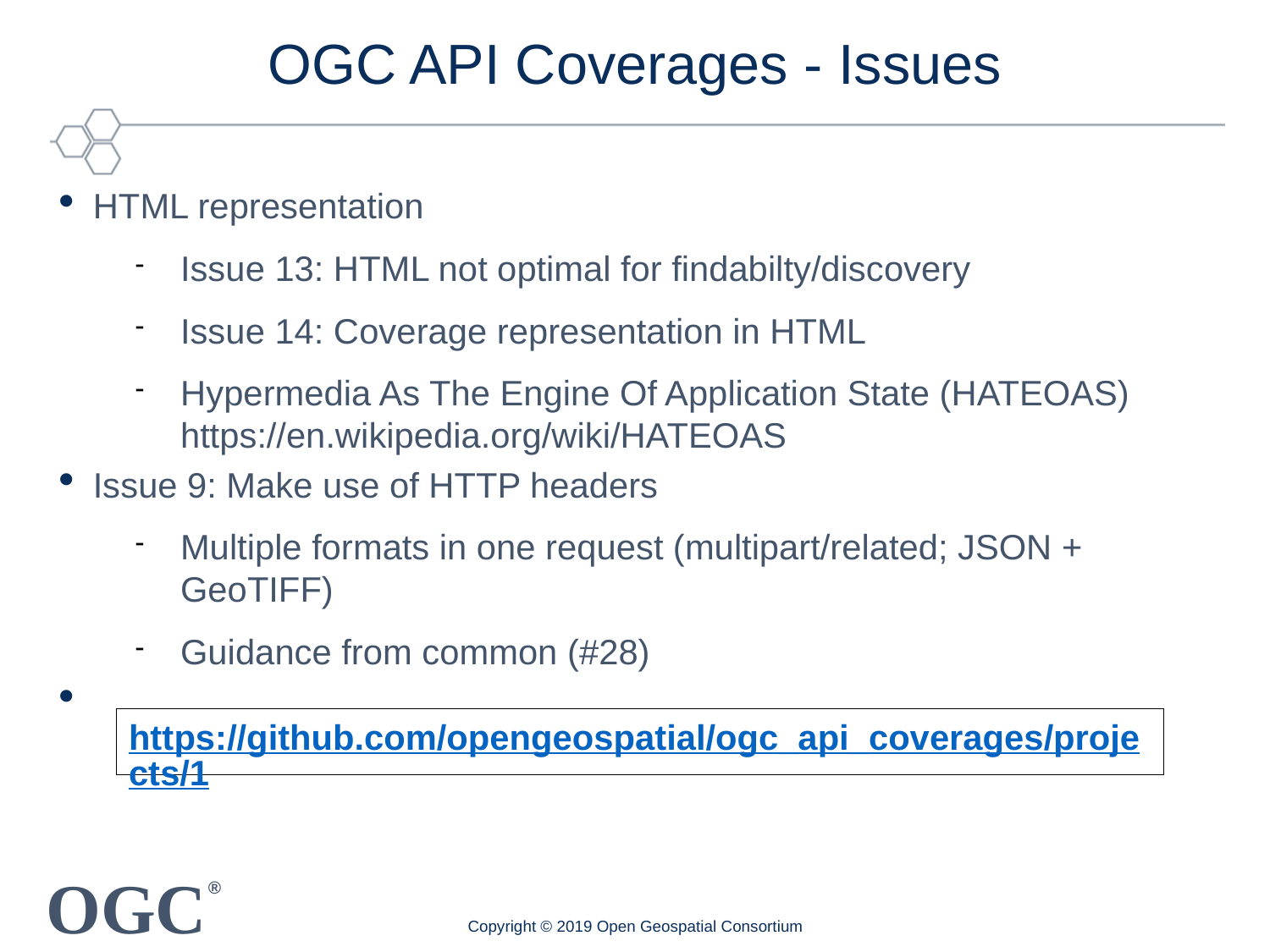

OGC API Coverages - Issues
HTML representation
Issue 13: HTML not optimal for findabilty/discovery
Issue 14: Coverage representation in HTML
Hypermedia As The Engine Of Application State (HATEOAS) https://en.wikipedia.org/wiki/HATEOAS
Issue 9: Make use of HTTP headers
Multiple formats in one request (multipart/related; JSON + GeoTIFF)
Guidance from common (#28)

https://github.com/opengeospatial/ogc_api_coverages/projects/1
Copyright © 2019 Open Geospatial Consortium